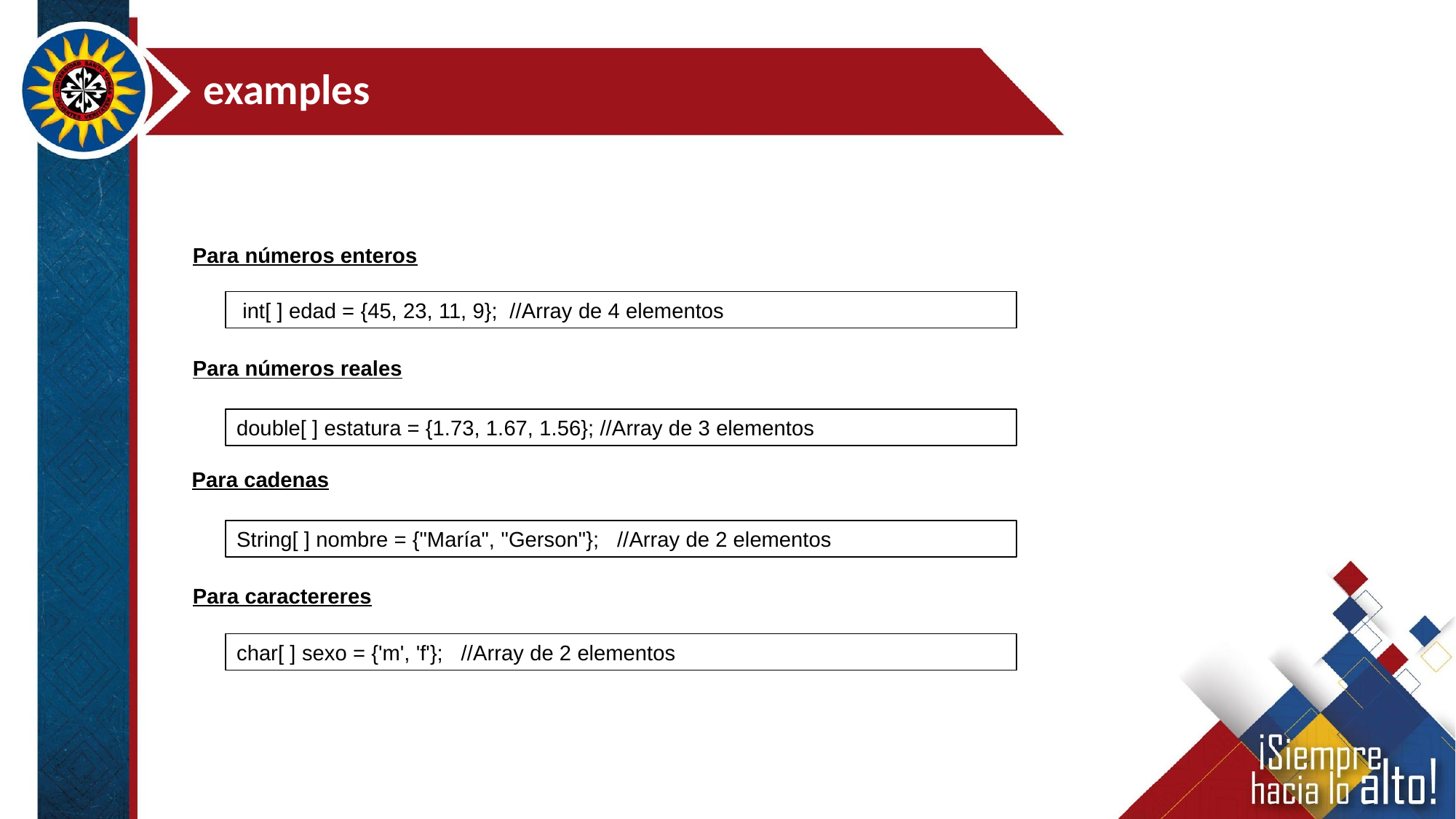

examples
Para números enteros
 int[ ] edad = {45, 23, 11, 9};  //Array de 4 elementos
Para números reales
double[ ] estatura = {1.73, 1.67, 1.56}; //Array de 3 elementos
Para cadenas
String[ ] nombre = {"María", "Gerson"};   //Array de 2 elementos
Para caractereres
char[ ] sexo = {'m', 'f'};   //Array de 2 elementos